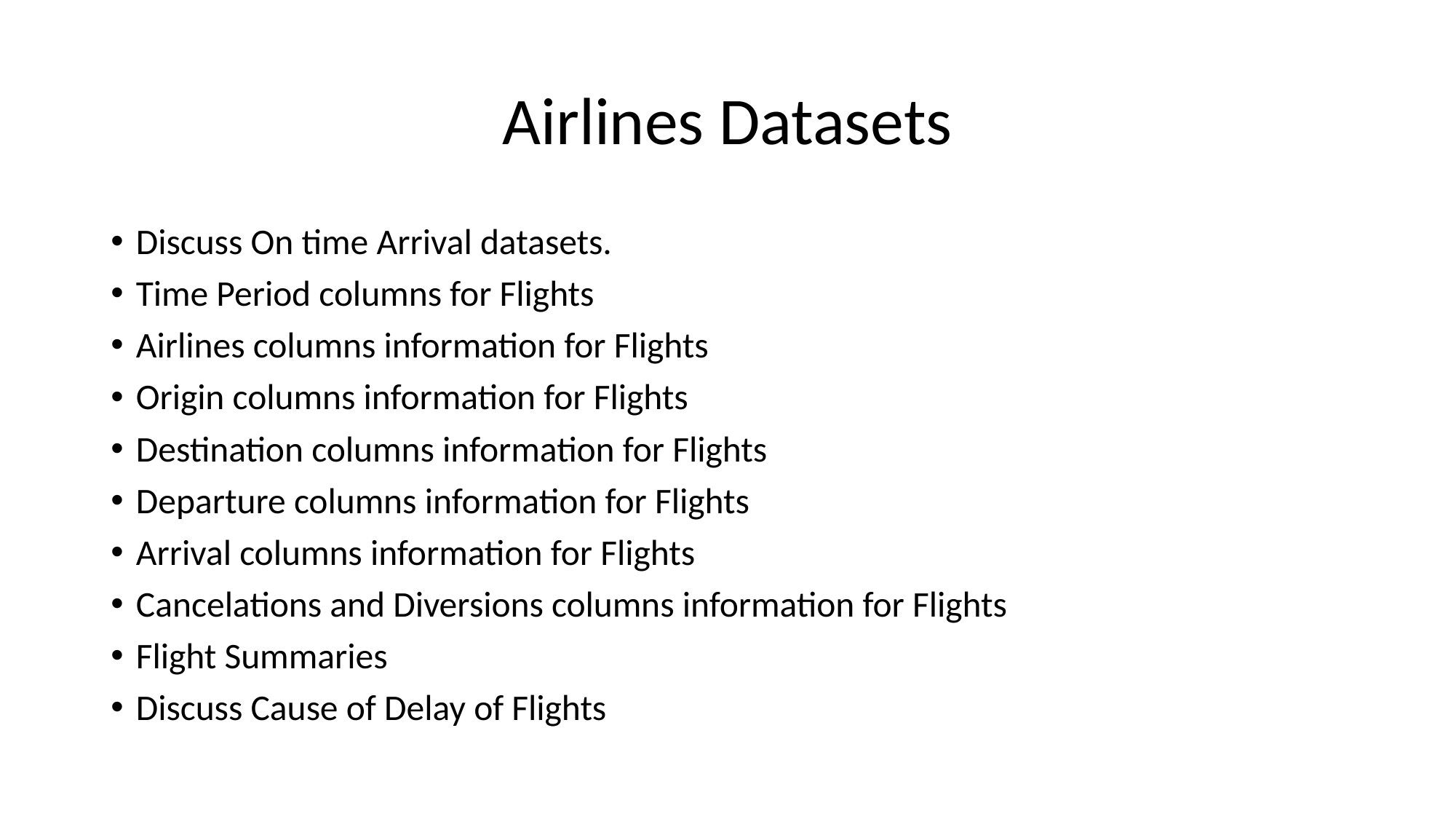

# Airlines Datasets
Discuss On time Arrival datasets.
Time Period columns for Flights
Airlines columns information for Flights
Origin columns information for Flights
Destination columns information for Flights
Departure columns information for Flights
Arrival columns information for Flights
Cancelations and Diversions columns information for Flights
Flight Summaries
Discuss Cause of Delay of Flights